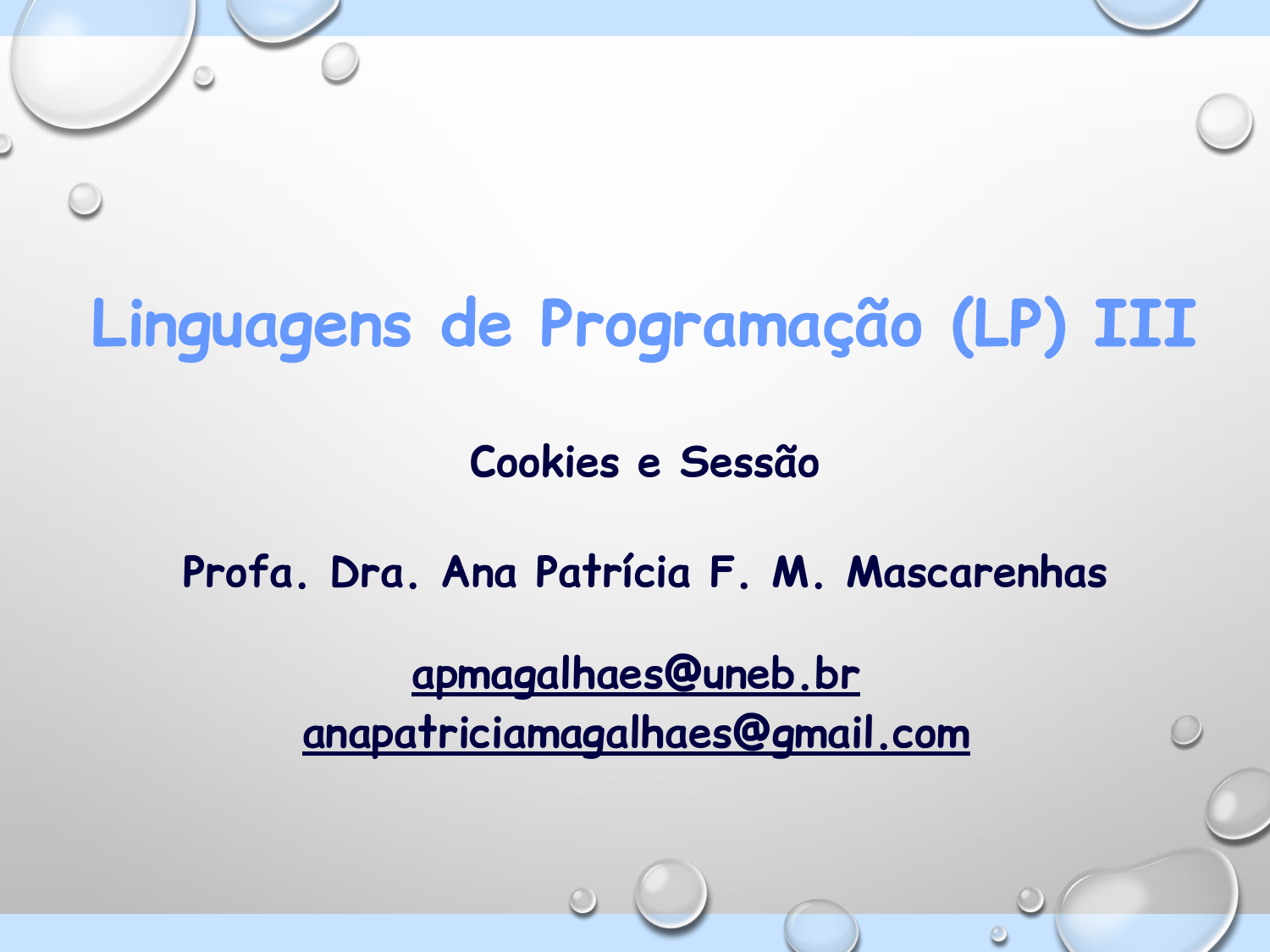

Linguagens de Programação (LP) III

Cookies e Sessão

Profa. Dra. Ana Patrícia F. M. Mascarenhas

apmagalhaes@uneb.br
anapatriciamagalhaes@gmail.com